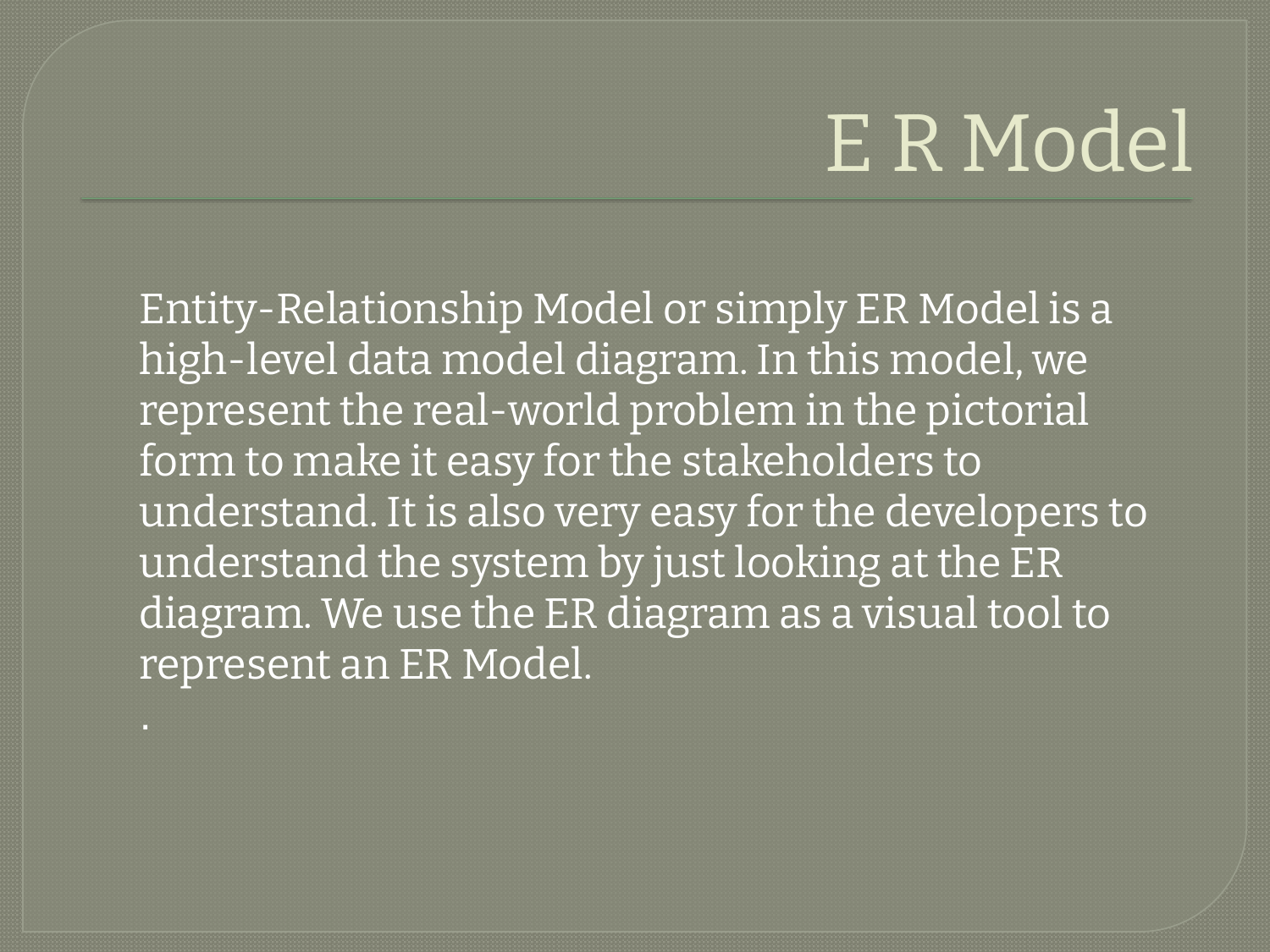

# E R Model
Entity-Relationship Model or simply ER Model is a high-level data model diagram. In this model, we represent the real-world problem in the pictorial form to make it easy for the stakeholders to understand. It is also very easy for the developers to understand the system by just looking at the ER diagram. We use the ER diagram as a visual tool to represent an ER Model.
.